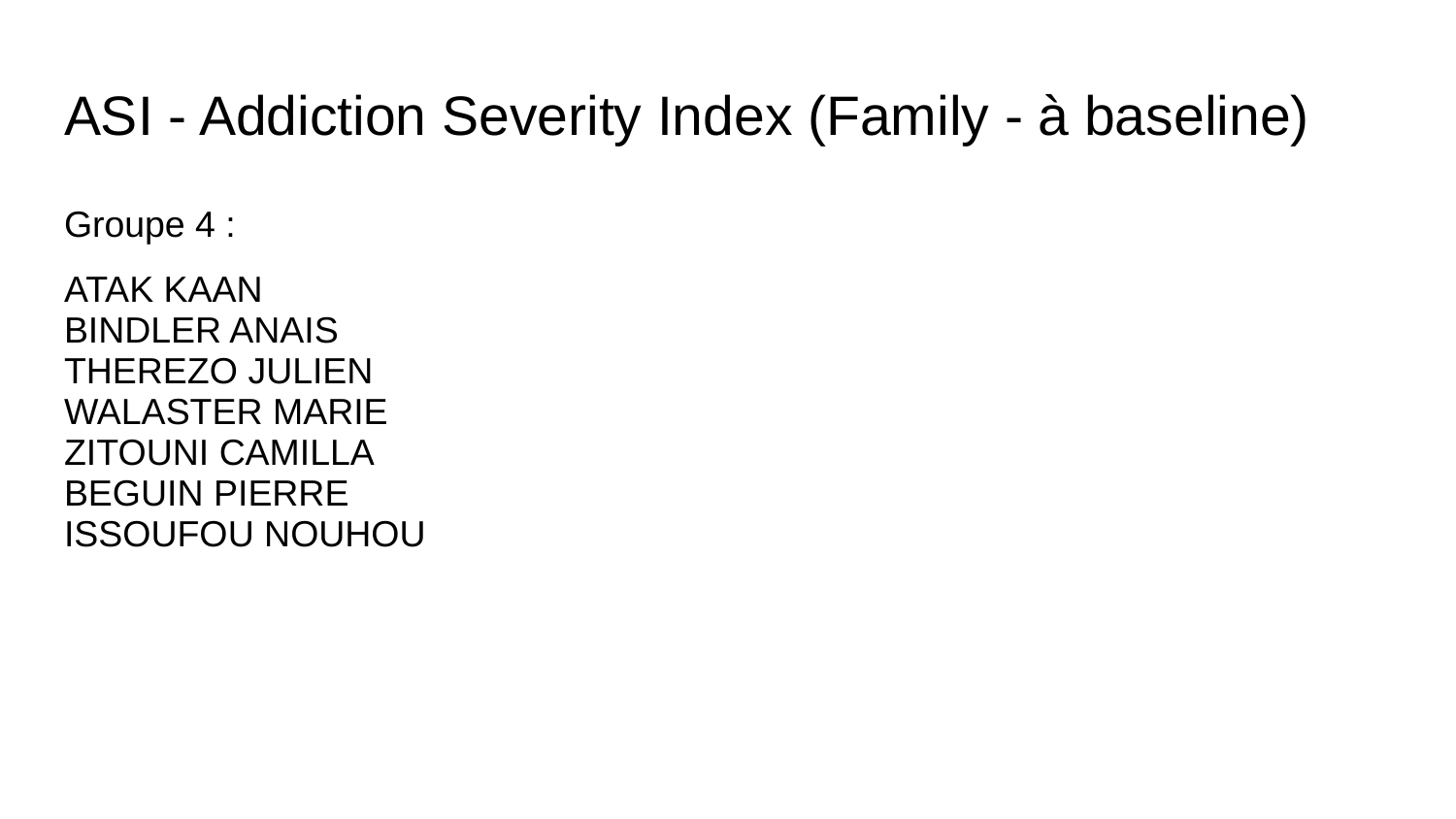

# ASI - Addiction Severity Index (Family - à baseline)

Groupe 4 :
ATAK KAAN
BINDLER ANAIS
THEREZO JULIEN
WALASTER MARIE
ZITOUNI CAMILLA
BEGUIN PIERRE
ISSOUFOU NOUHOU